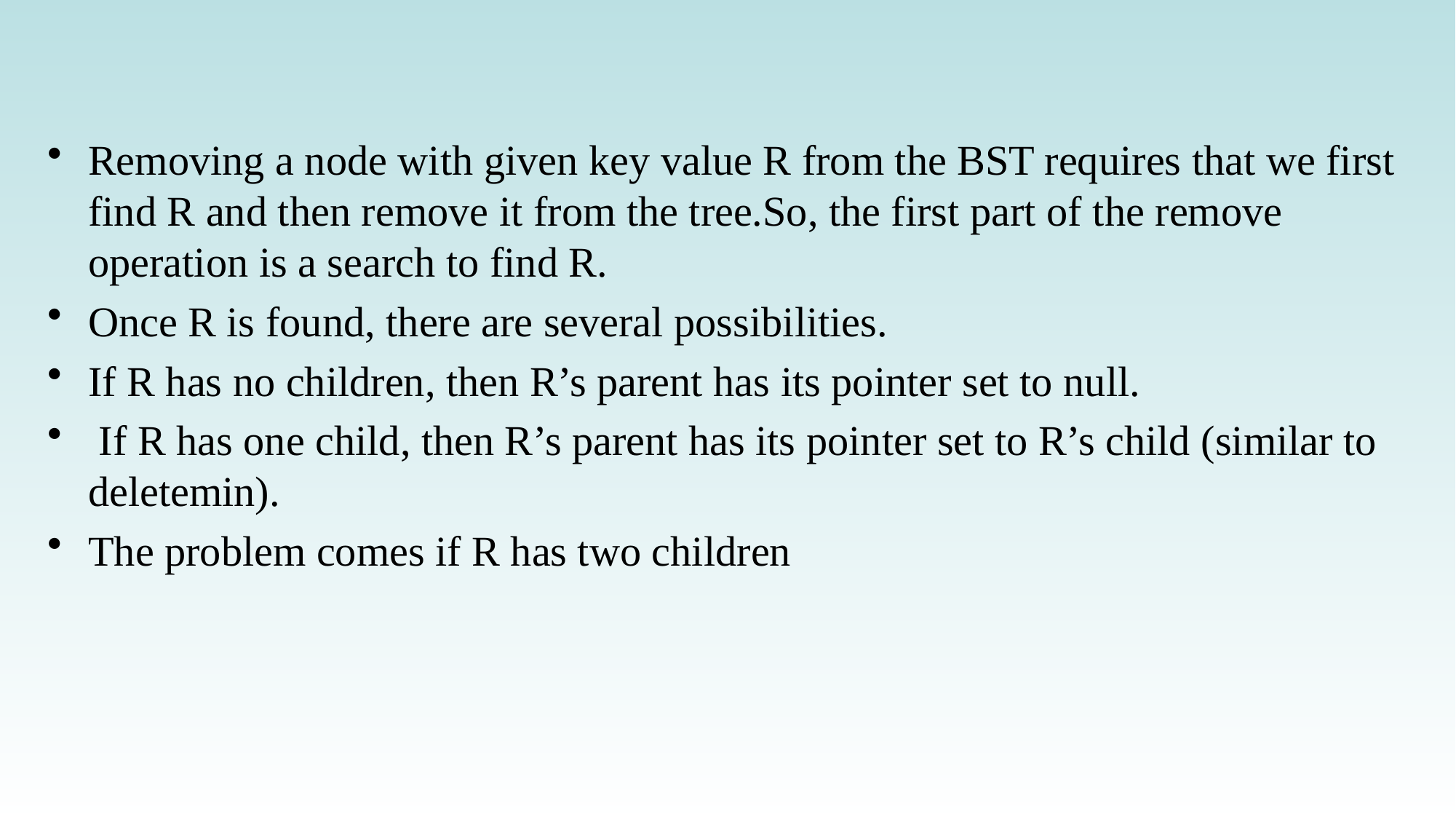

Removing a node with given key value R from the BST requires that we first find R and then remove it from the tree.So, the first part of the remove operation is a search to find R.
Once R is found, there are several possibilities.
If R has no children, then R’s parent has its pointer set to null.
 If R has one child, then R’s parent has its pointer set to R’s child (similar to deletemin).
The problem comes if R has two children